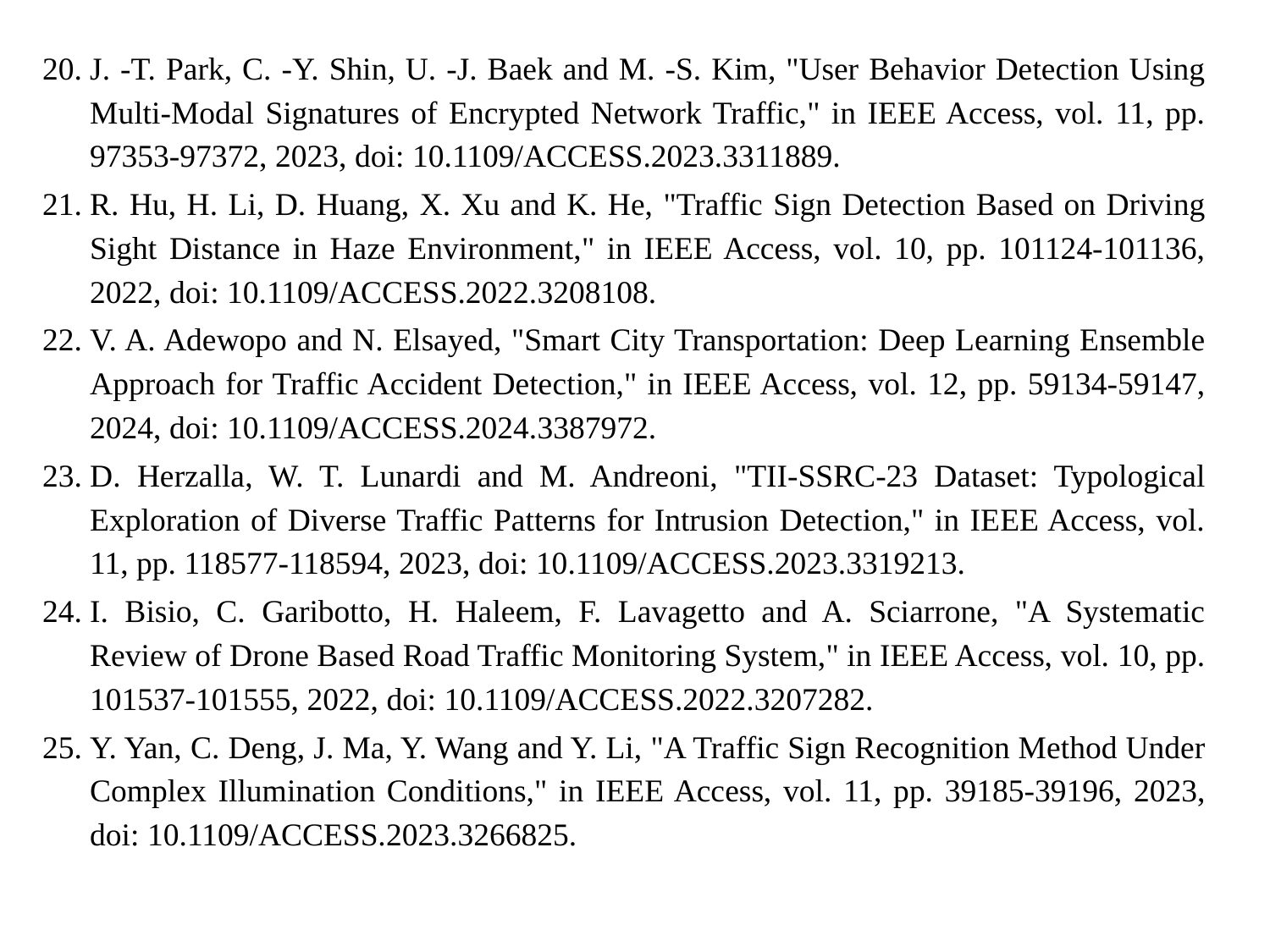

J. -T. Park, C. -Y. Shin, U. -J. Baek and M. -S. Kim, "User Behavior Detection Using Multi-Modal Signatures of Encrypted Network Traffic," in IEEE Access, vol. 11, pp. 97353-97372, 2023, doi: 10.1109/ACCESS.2023.3311889.
R. Hu, H. Li, D. Huang, X. Xu and K. He, "Traffic Sign Detection Based on Driving Sight Distance in Haze Environment," in IEEE Access, vol. 10, pp. 101124-101136, 2022, doi: 10.1109/ACCESS.2022.3208108.
V. A. Adewopo and N. Elsayed, "Smart City Transportation: Deep Learning Ensemble Approach for Traffic Accident Detection," in IEEE Access, vol. 12, pp. 59134-59147, 2024, doi: 10.1109/ACCESS.2024.3387972.
D. Herzalla, W. T. Lunardi and M. Andreoni, "TII-SSRC-23 Dataset: Typological Exploration of Diverse Traffic Patterns for Intrusion Detection," in IEEE Access, vol. 11, pp. 118577-118594, 2023, doi: 10.1109/ACCESS.2023.3319213.
I. Bisio, C. Garibotto, H. Haleem, F. Lavagetto and A. Sciarrone, "A Systematic Review of Drone Based Road Traffic Monitoring System," in IEEE Access, vol. 10, pp. 101537-101555, 2022, doi: 10.1109/ACCESS.2022.3207282.
Y. Yan, C. Deng, J. Ma, Y. Wang and Y. Li, "A Traffic Sign Recognition Method Under Complex Illumination Conditions," in IEEE Access, vol. 11, pp. 39185-39196, 2023, doi: 10.1109/ACCESS.2023.3266825.